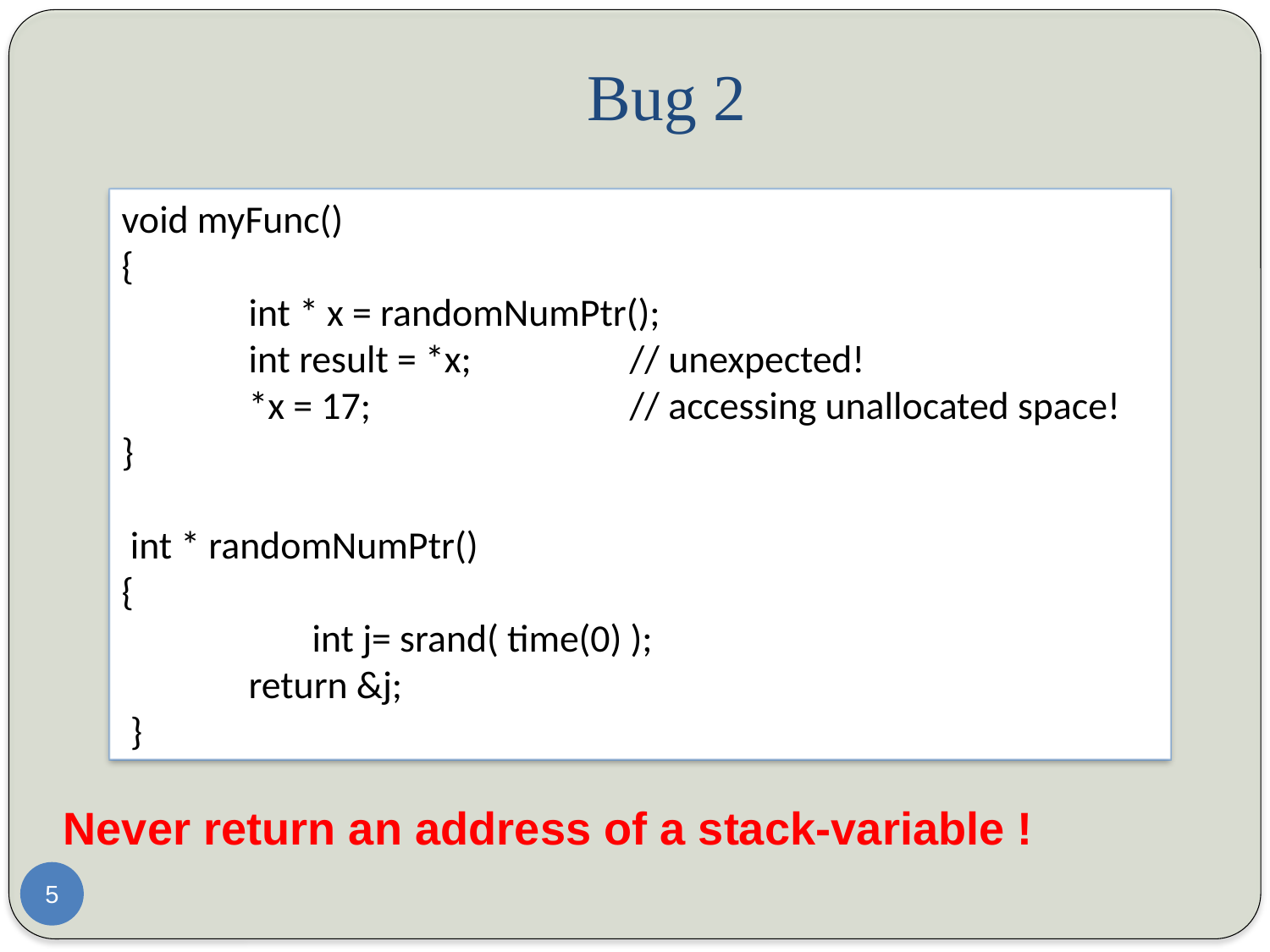

# Bug 2
void myFunc()
{
	int * x = randomNumPtr();
 	int result = *x;	 	// unexpected!
 	*x = 17;			// accessing unallocated space!
}

 int * randomNumPtr()
{
 	int j= srand( time(0) );
 	return &j;
 }
Never return an address of a stack-variable !
5